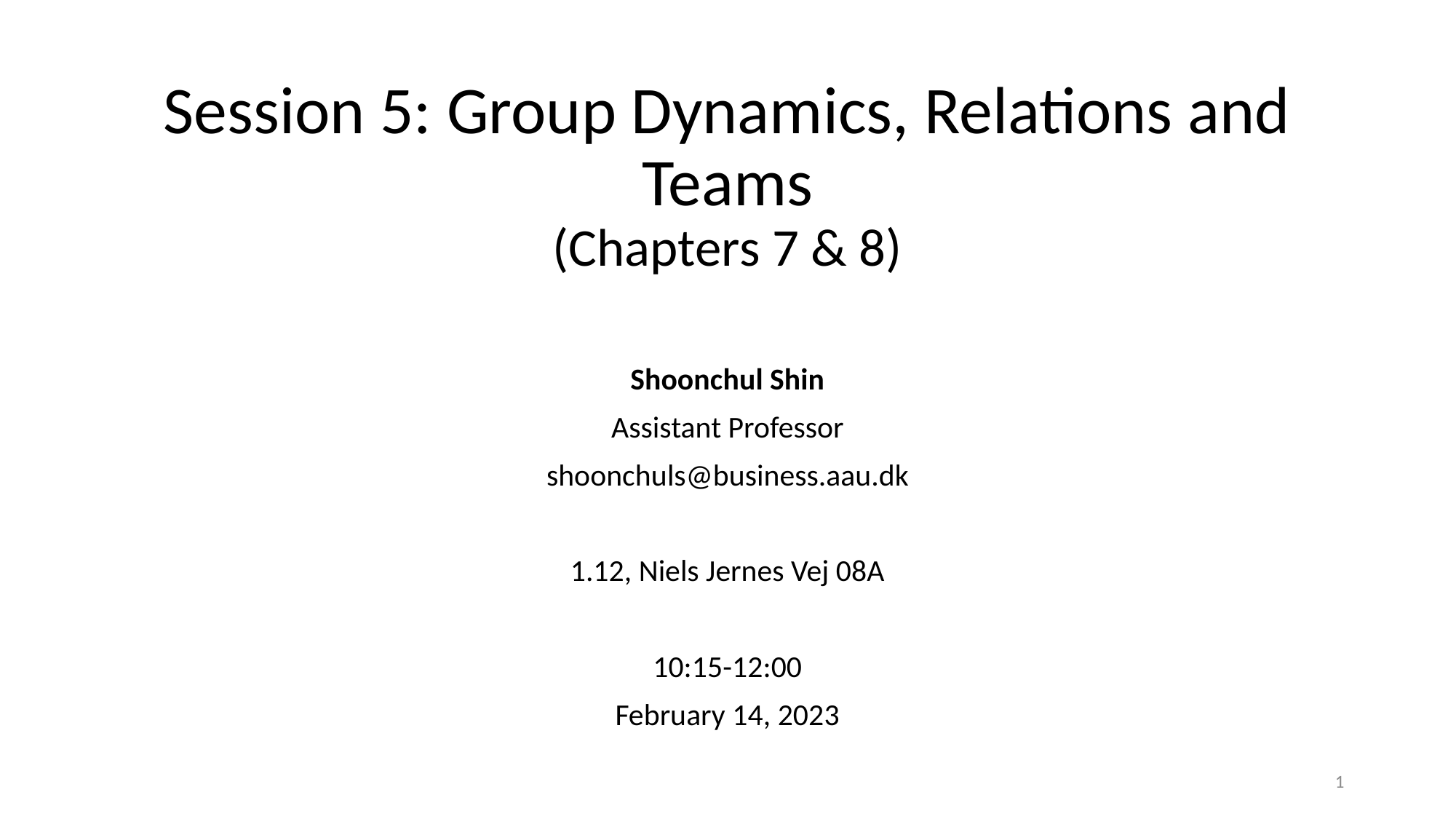

# Session 5: Group Dynamics, Relations and Teams (Chapters 7 & 8)
Shoonchul Shin
Assistant Professor
shoonchuls@business.aau.dk

1.12, Niels Jernes Vej 08A

10:15-12:00
February 14, 2023
1